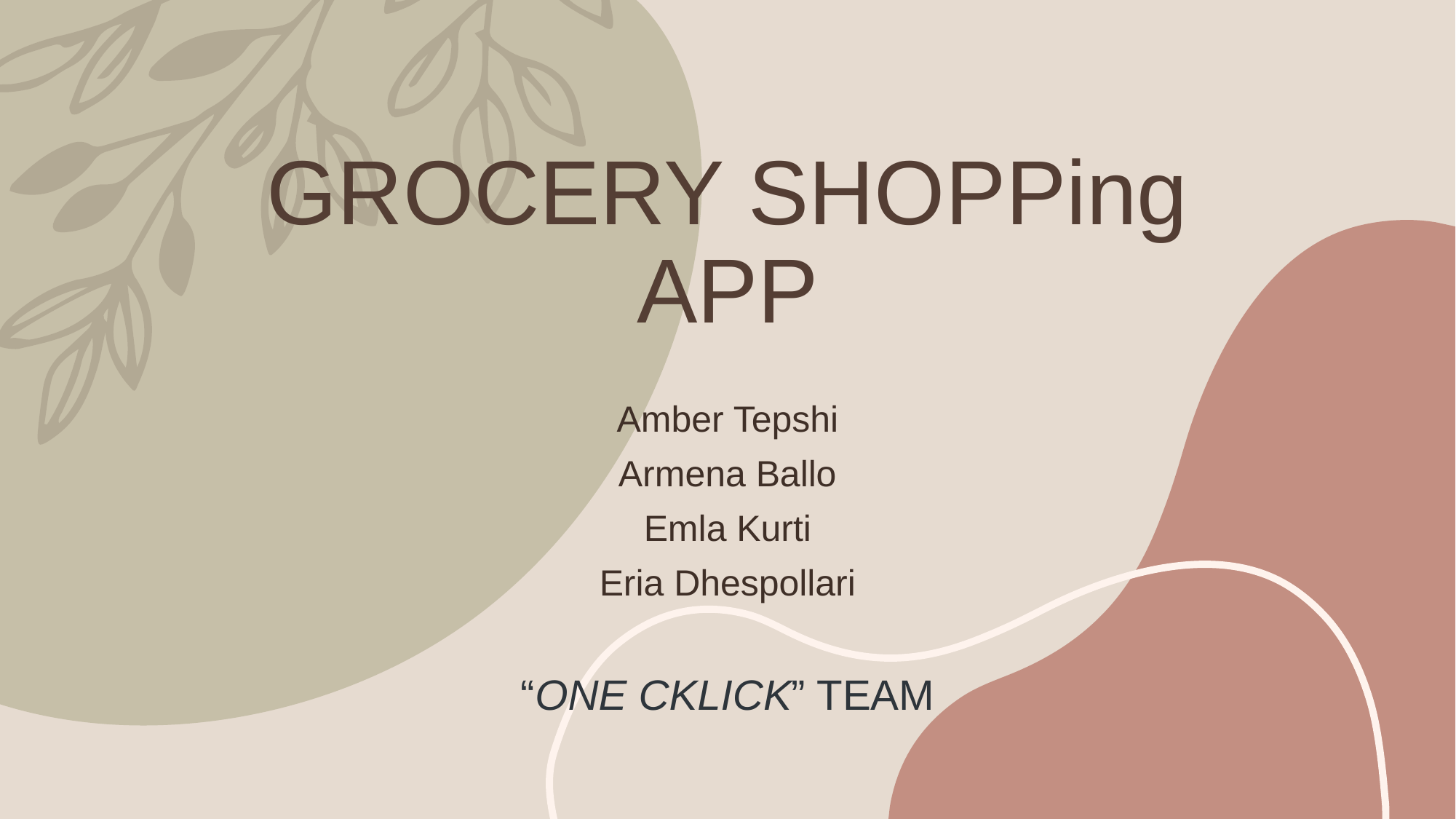

# GROCERY SHOPPing APP
Amber Tepshi
Armena Ballo
Emla Kurti
Eria Dhespollari

“ONE CKLICK” TEAM